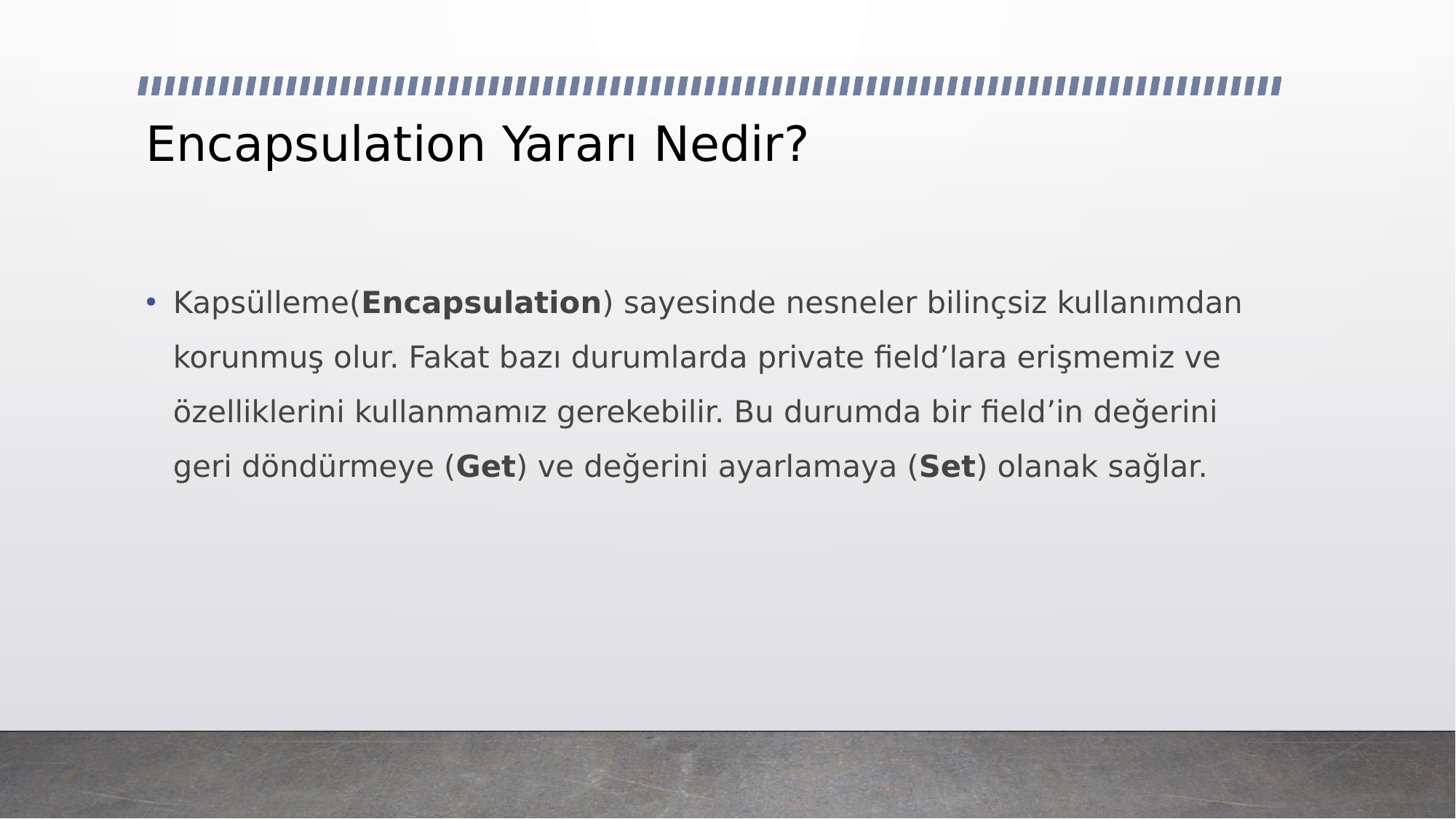

# Encapsulation Yararı Nedir?
Kapsülleme(Encapsulation) sayesinde nesneler bilinçsiz kullanımdan korunmuş olur. Fakat bazı durumlarda private field’lara erişmemiz ve özelliklerini kullanmamız gerekebilir. Bu durumda bir field’in değerini geri döndürmeye (Get) ve değerini ayarlamaya (Set) olanak sağlar.